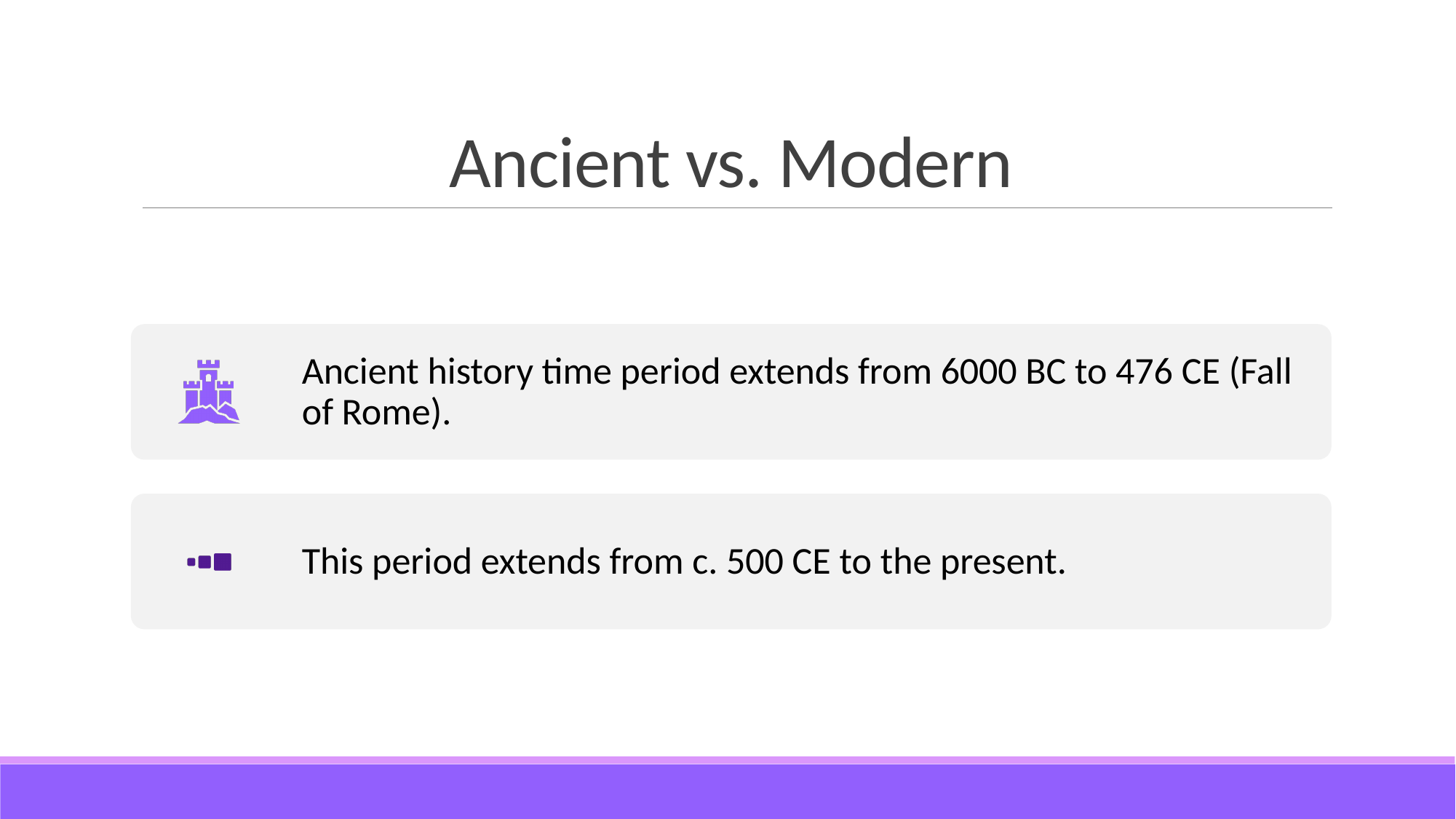

# Ancient vs. Modern
Ancient history time period extends from 6000 BC to 476 CE (Fall of Rome).
This period extends from c. 500 CE to the present.